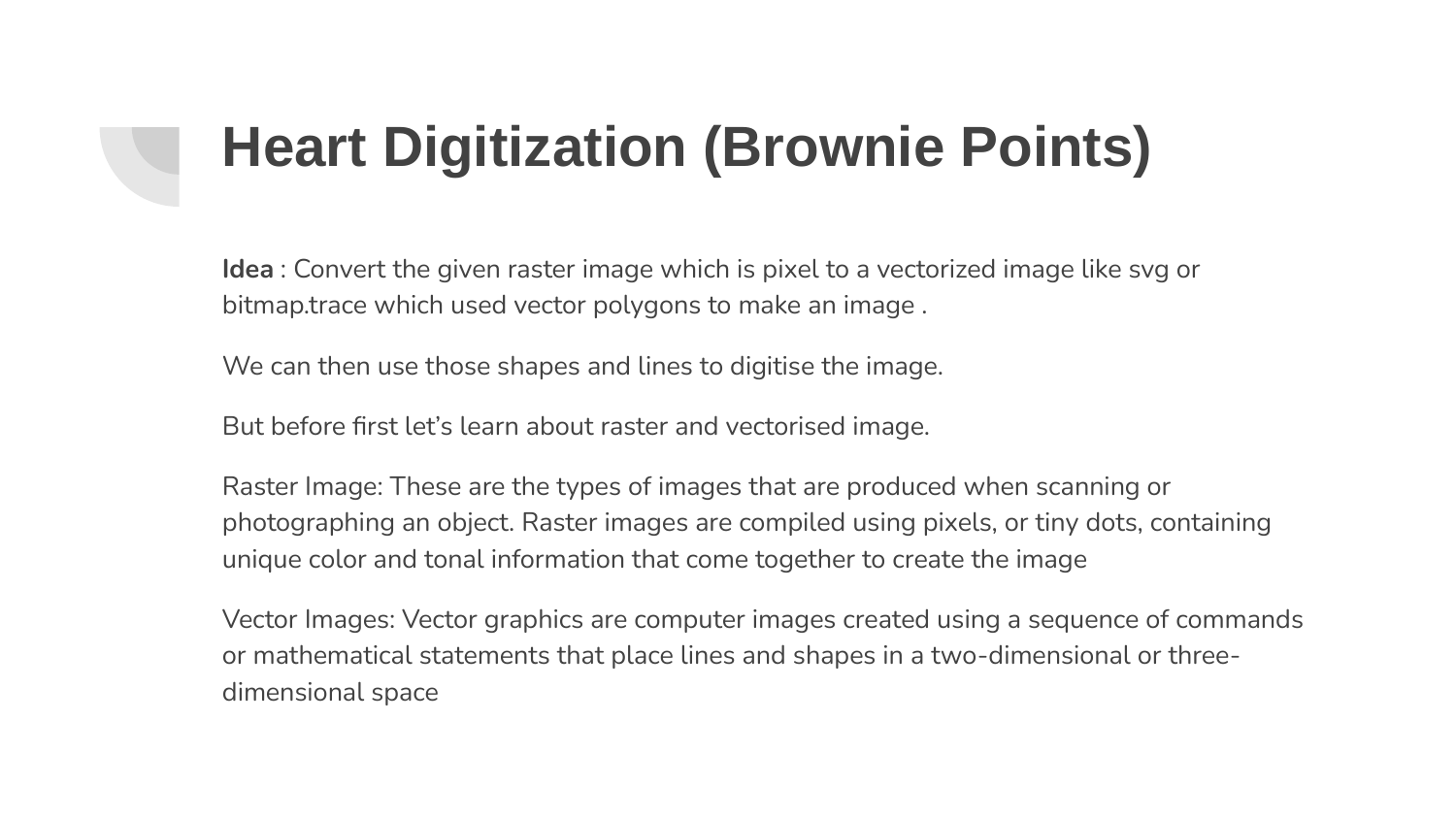

# Heart Digitization (Brownie Points)
Idea : Convert the given raster image which is pixel to a vectorized image like svg or bitmap.trace which used vector polygons to make an image .
We can then use those shapes and lines to digitise the image.
But before first let’s learn about raster and vectorised image.
Raster Image: These are the types of images that are produced when scanning or photographing an object. Raster images are compiled using pixels, or tiny dots, containing unique color and tonal information that come together to create the image
Vector Images: Vector graphics are computer images created using a sequence of commands or mathematical statements that place lines and shapes in a two-dimensional or three-dimensional space